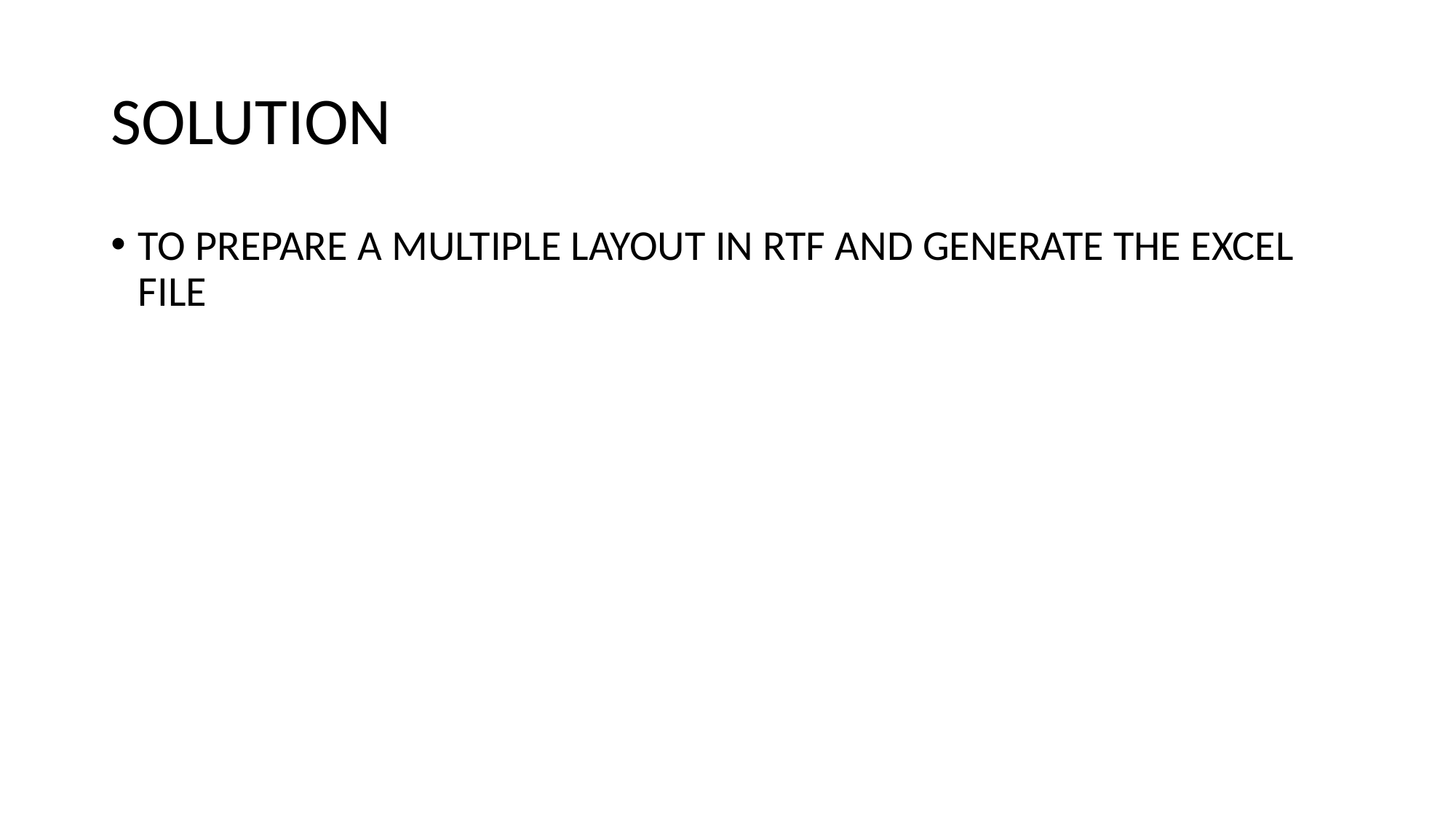

# SOLUTION
TO PREPARE A MULTIPLE LAYOUT IN RTF AND GENERATE THE EXCEL FILE